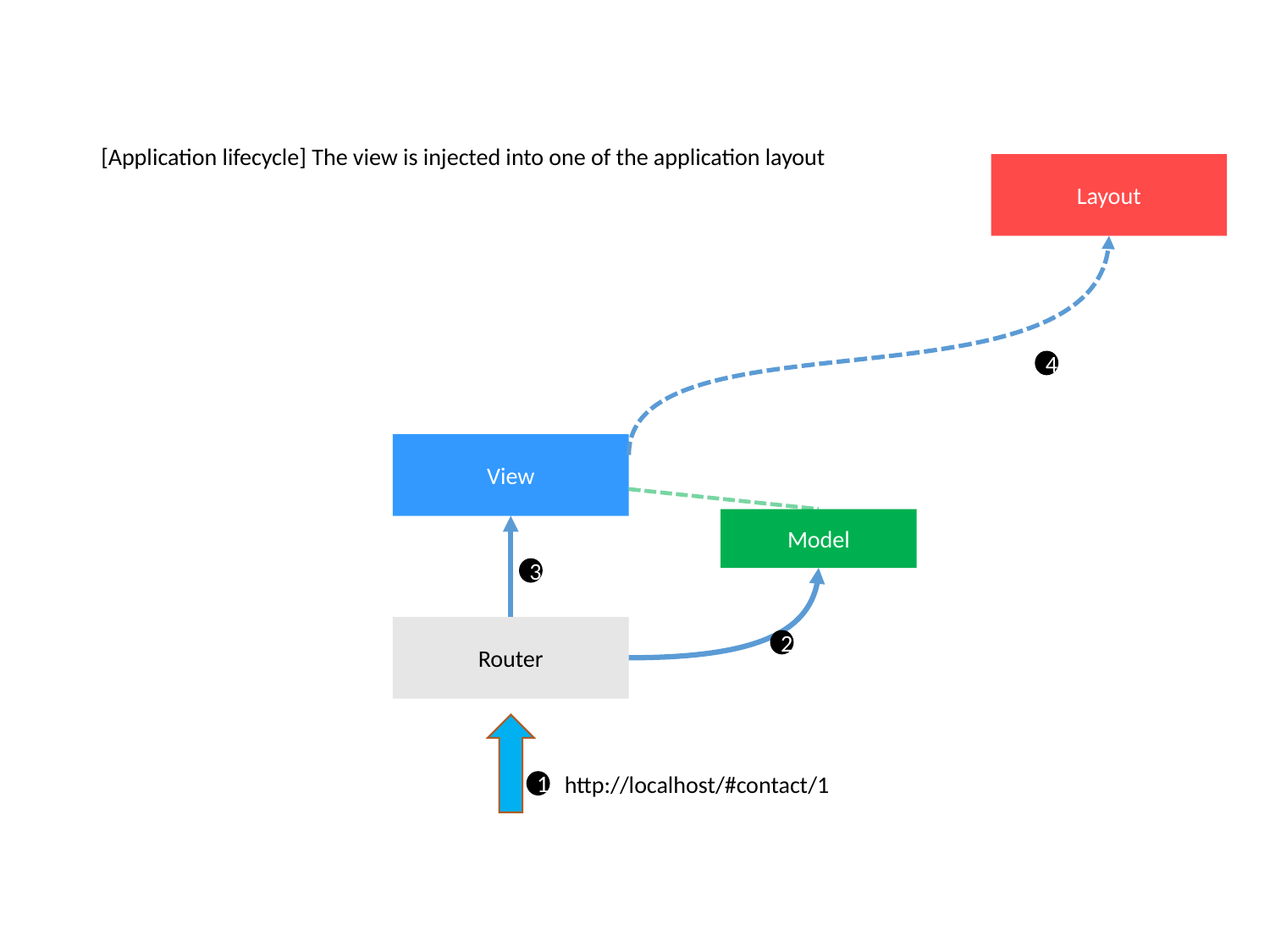

[Application lifecycle] The view is injected into one of the application layout
Layout
4
View
Model
3
Router
2

http://localhost/#contact/1
1